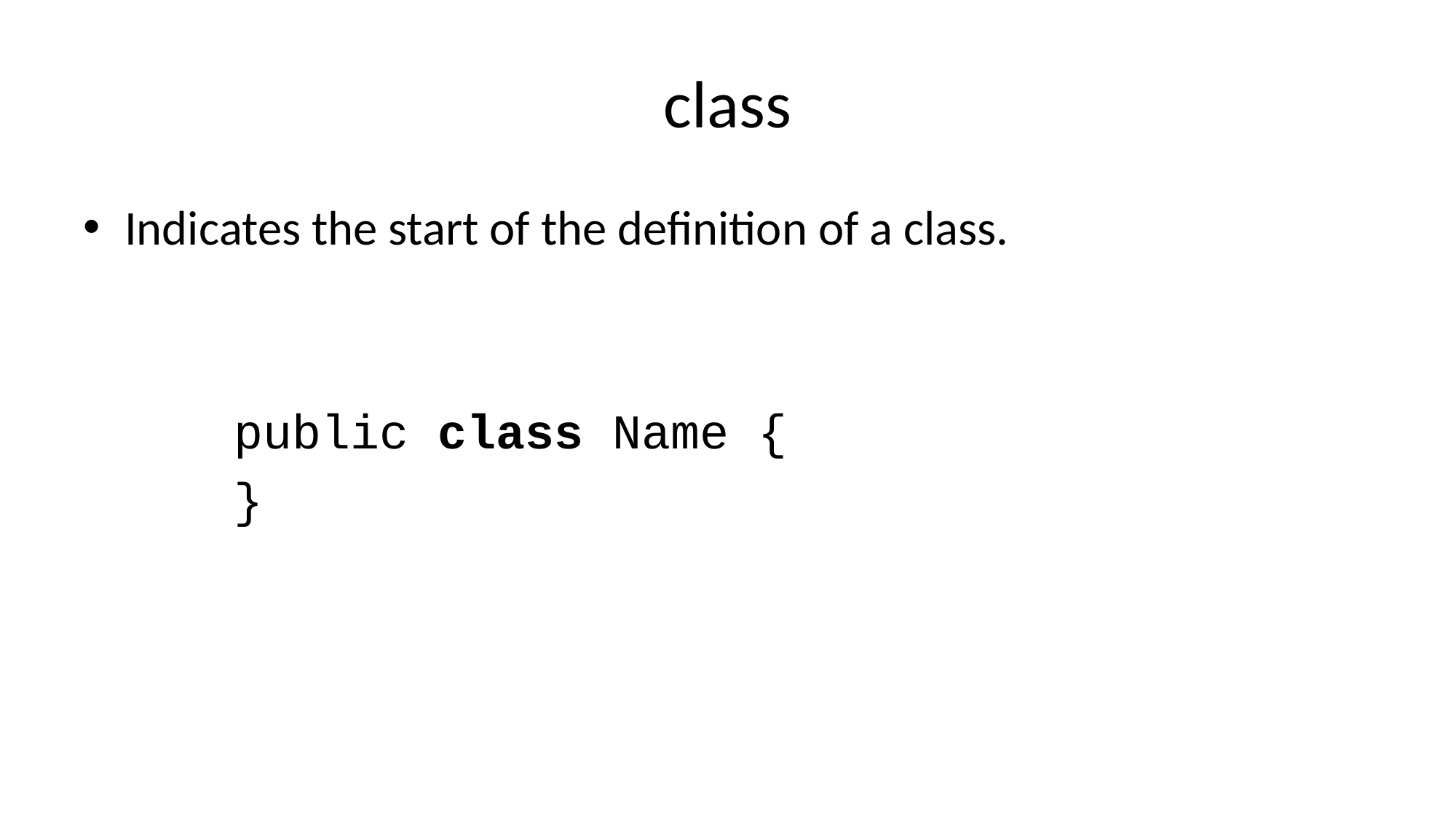

# class
Indicates the start of the definition of a class.

		public class Name {
		}